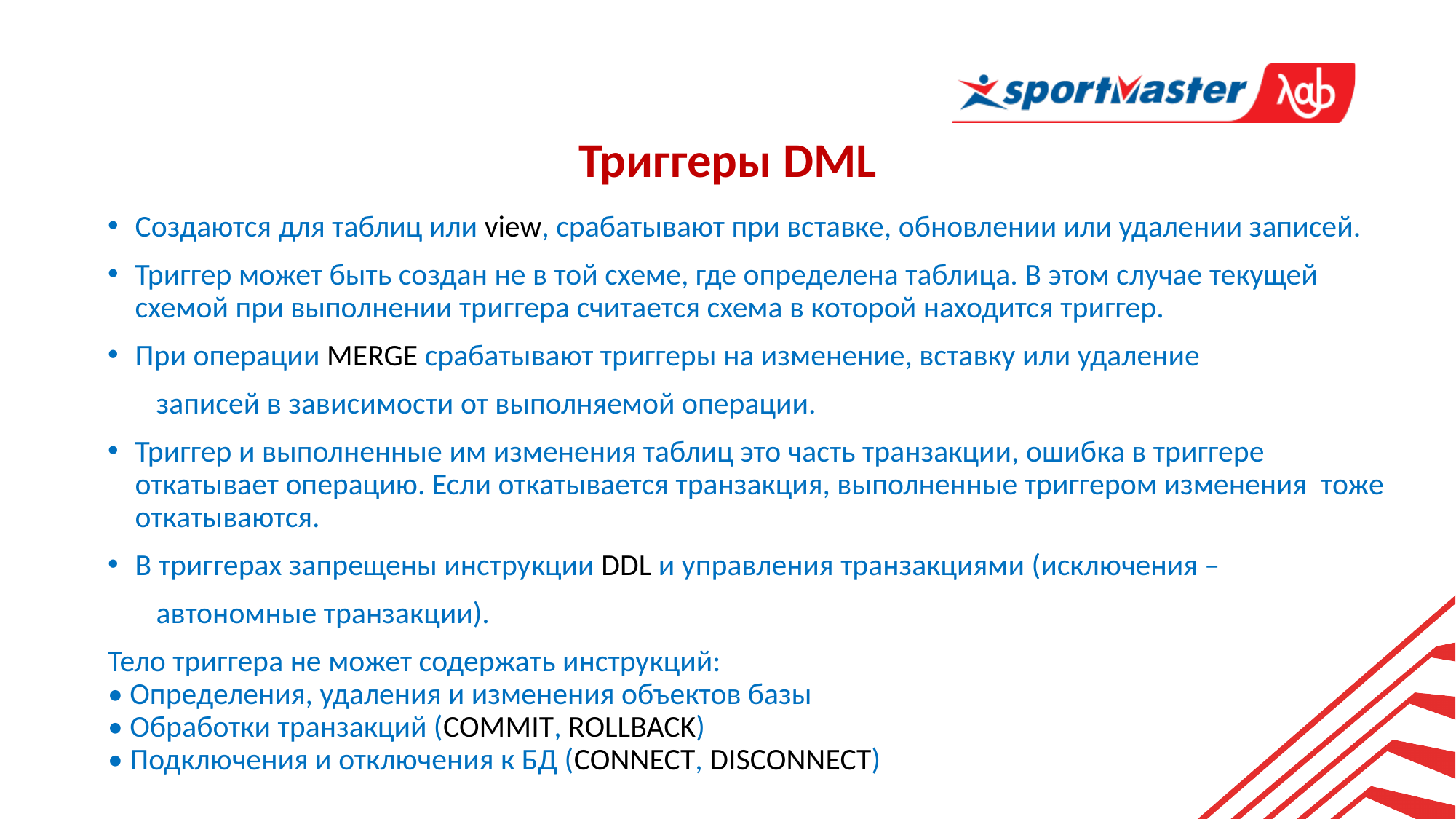

Триггеры DML

Создаются для таблиц или view, срабатывают при вставке, обновлении или удалении записей.
Триггер может быть создан не в той схеме, где определена таблица. В этом случае текущей схемой при выполнении триггера считается схема в которой находится триггер.
При операции MERGE срабатывают триггеры на изменение, вставку или удаление
       записей в зависимости от выполняемой операции.
Триггер и выполненные им изменения таблиц это часть транзакции, ошибка в триггере откатывает операцию. Если откатывается транзакция, выполненные триггером изменения  тоже откатываются.
В триггерах запрещены инструкции DDL и управления транзакциями (исключения –
       автономные транзакции).
Тело триггера не может содержать инструкций:
• Определения, удаления и изменения объектов базы
• Обработки транзакций (COMMIT, ROLLBACK)
• Подключения и отключения к БД (CONNECT, DISCONNECT)